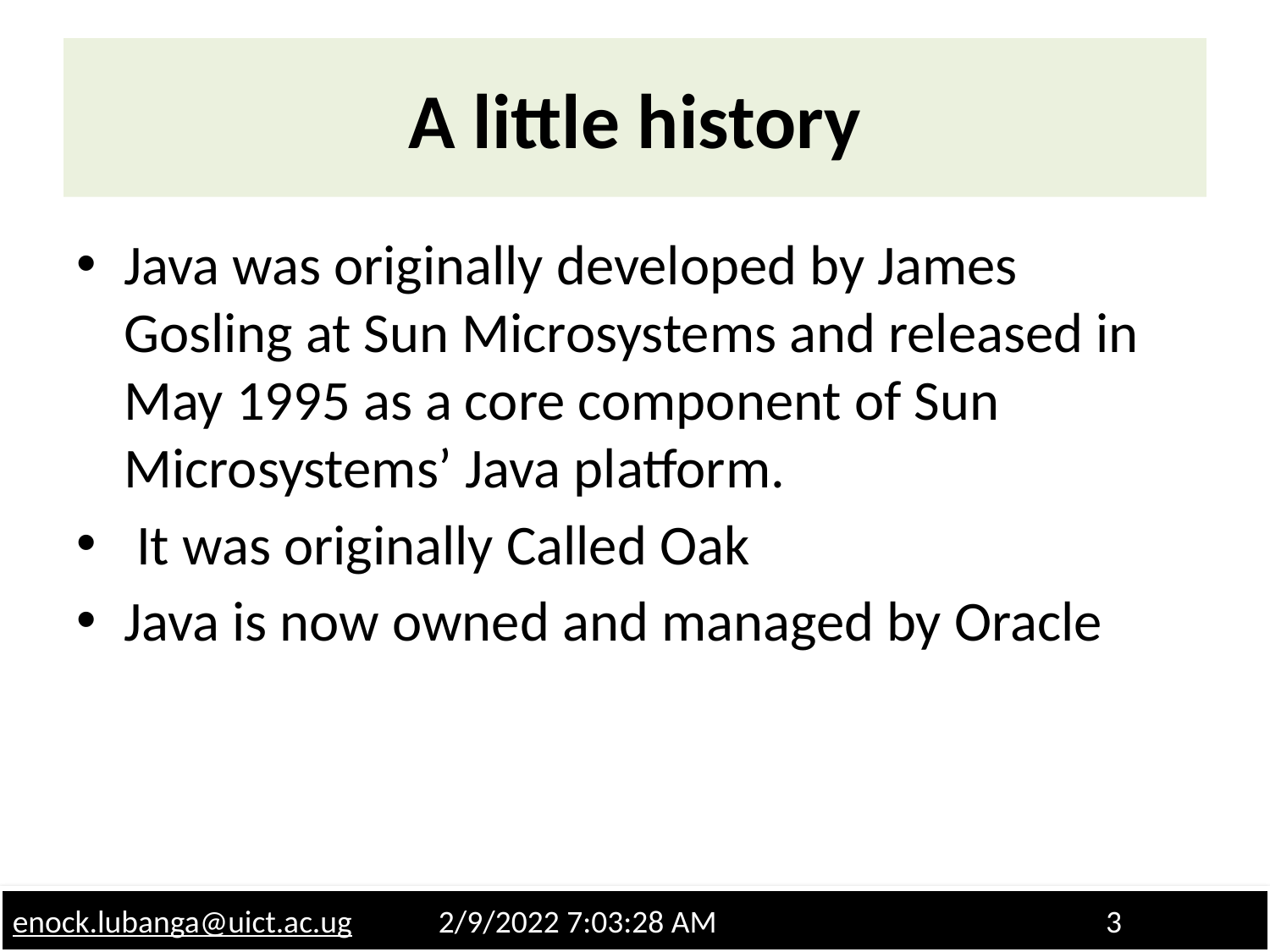

# A little history
Java was originally developed by James Gosling at Sun Microsystems and released in May 1995 as a core component of Sun Microsystems’ Java platform.
 It was originally Called Oak
Java is now owned and managed by Oracle